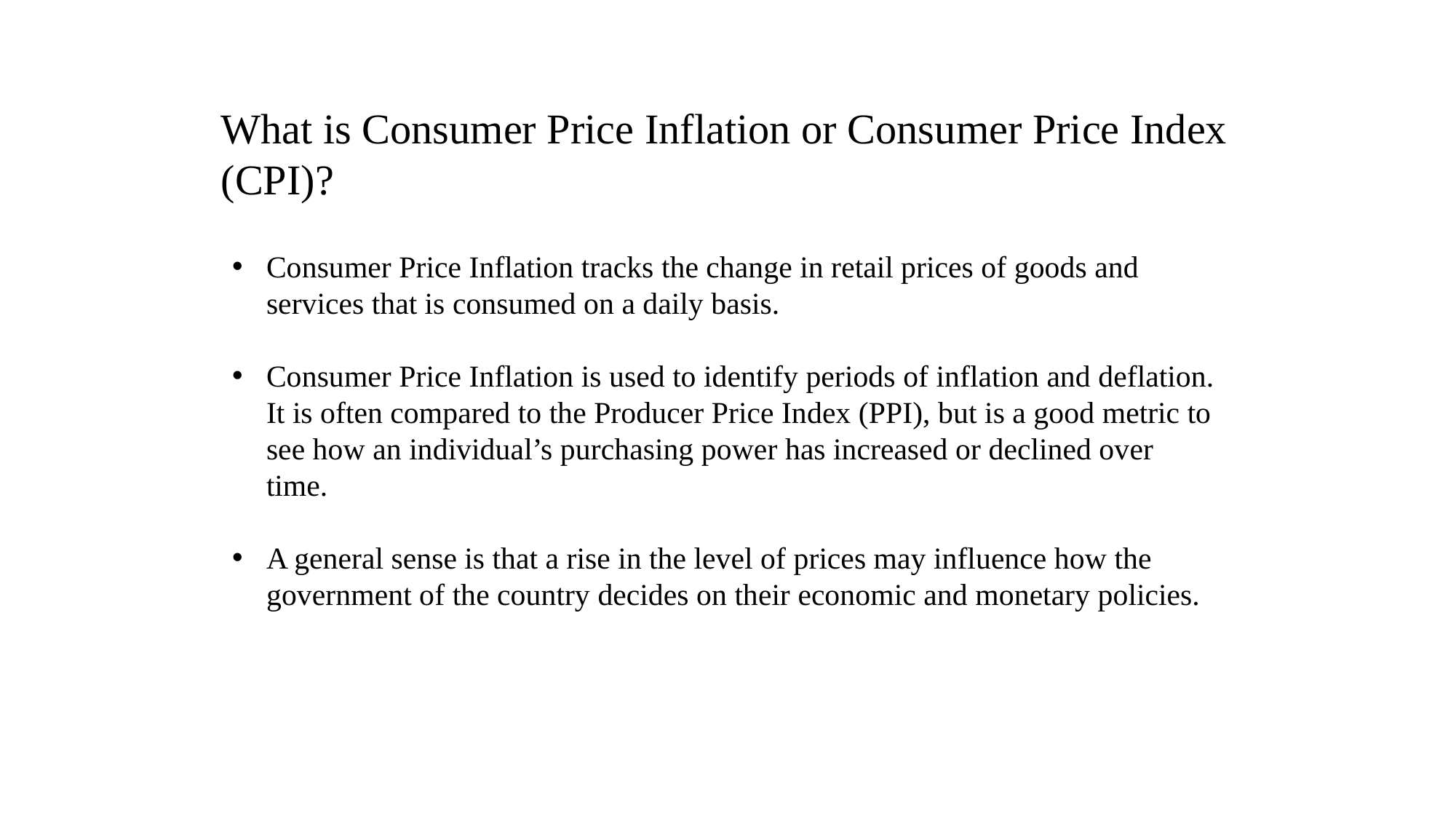

What is Consumer Price Inflation or Consumer Price Index (CPI)?
Consumer Price Inflation tracks the change in retail prices of goods and services that is consumed on a daily basis.

Consumer Price Inflation is used to identify periods of inflation and deflation.  It is often compared to the Producer Price Index (PPI), but is a good metric to see how an individual’s purchasing power has increased or declined over time.

A general sense is that a rise in the level of prices may influence how the government of the country decides on their economic and monetary policies.